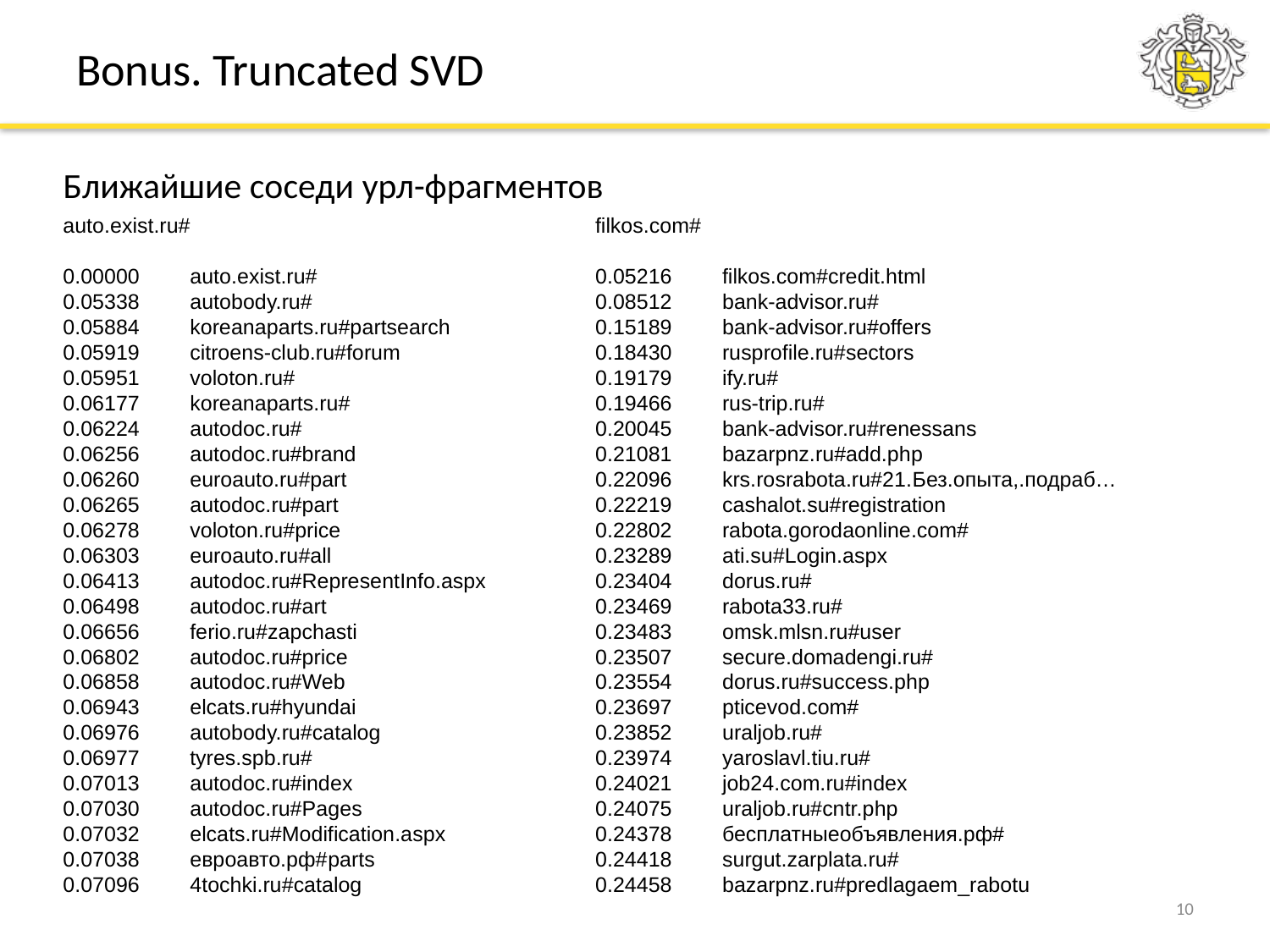

Bonus. Truncated SVD
Ближайшие соседи урл-фрагментов
auto.exist.ru#

0.00000   	auto.exist.ru#
0.05338   	autobody.ru#
0.05884   	koreanaparts.ru#partsearch
0.05919   	citroens-club.ru#forum
0.05951   	voloton.ru#
0.06177   	koreanaparts.ru#
0.06224   	autodoc.ru#
0.06256   	autodoc.ru#brand
0.06260   	euroauto.ru#part
0.06265   	autodoc.ru#part
0.06278   	voloton.ru#price
0.06303   	euroauto.ru#all
0.06413   	autodoc.ru#RepresentInfo.aspx
0.06498   	autodoc.ru#art
0.06656   	ferio.ru#zapchasti
0.06802   	autodoc.ru#price
0.06858   	autodoc.ru#Web
0.06943   	elcats.ru#hyundai
0.06976   	autobody.ru#catalog
0.06977   	tyres.spb.ru#
0.07013   	autodoc.ru#index
0.07030   	autodoc.ru#Pages
0.07032   	elcats.ru#Modification.aspx
0.07038   	евроавто.рф#parts
0.07096   	4tochki.ru#catalog
filkos.com#

0.05216   	filkos.com#credit.html
0.08512   	bank-advisor.ru#
0.15189   	bank-advisor.ru#offers
0.18430   	rusprofile.ru#sectors
0.19179   	ify.ru#
0.19466   	rus-trip.ru#
0.20045   	bank-advisor.ru#renessans
0.21081   	bazarpnz.ru#add.php
0.22096   	krs.rosrabota.ru#21.Без.опыта,.подраб…
0.22219   	cashalot.su#registration
0.22802   	rabota.gorodaonline.com#
0.23289   	ati.su#Login.aspx
0.23404   	dorus.ru#
0.23469   	rabota33.ru#
0.23483   	omsk.mlsn.ru#user
0.23507   	secure.domadengi.ru#
0.23554   	dorus.ru#success.php
0.23697   	pticevod.com#
0.23852   	uraljob.ru#
0.23974   	yaroslavl.tiu.ru#
0.24021   	job24.com.ru#index
0.24075   	uraljob.ru#cntr.php
0.24378   	бесплатныеобъявления.рф#
0.24418   	surgut.zarplata.ru#
0.24458   	bazarpnz.ru#predlagaem_rabotu
10